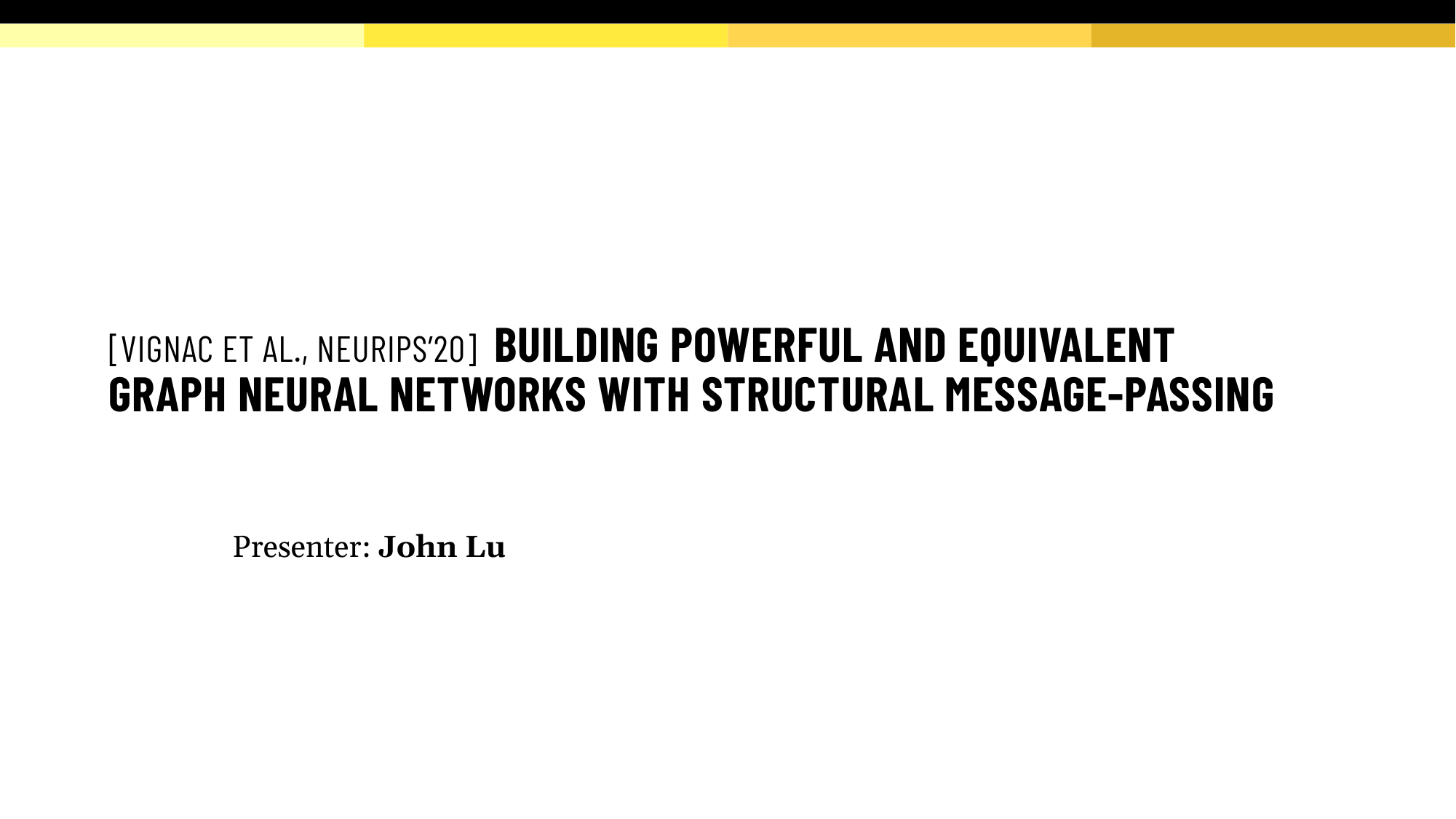

# [Vignac et al., Neurips’20]  Building powerful and Equivalent graph neural networks with structural message-passing
Presenter: John Lu